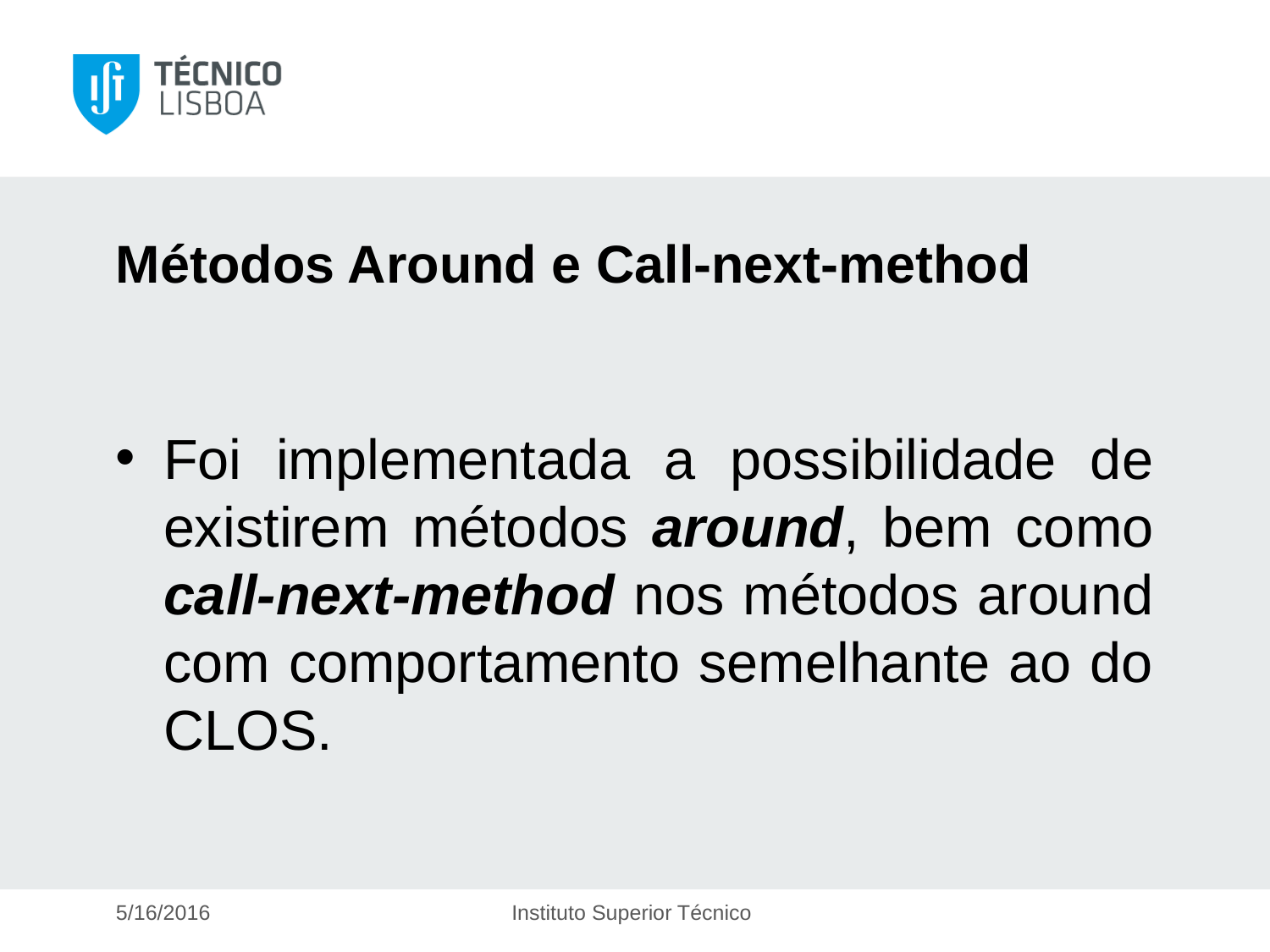

# Métodos Around e Call-next-method
Foi implementada a possibilidade de existirem métodos around, bem como call-next-method nos métodos around com comportamento semelhante ao do CLOS.
5/16/2016
Instituto Superior Técnico